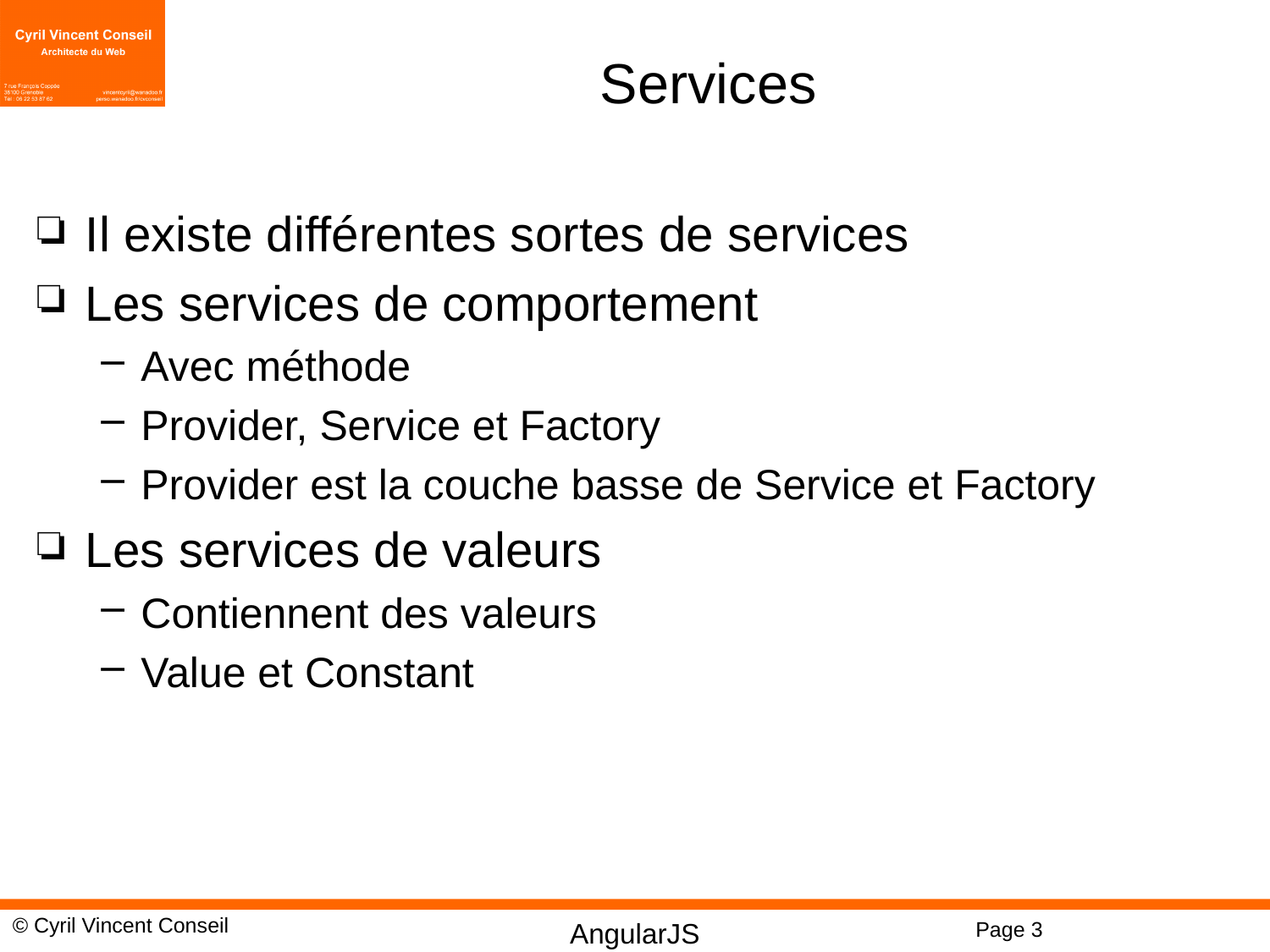

# Services
Il existe différentes sortes de services
Les services de comportement
Avec méthode
Provider, Service et Factory
Provider est la couche basse de Service et Factory
Les services de valeurs
Contiennent des valeurs
Value et Constant